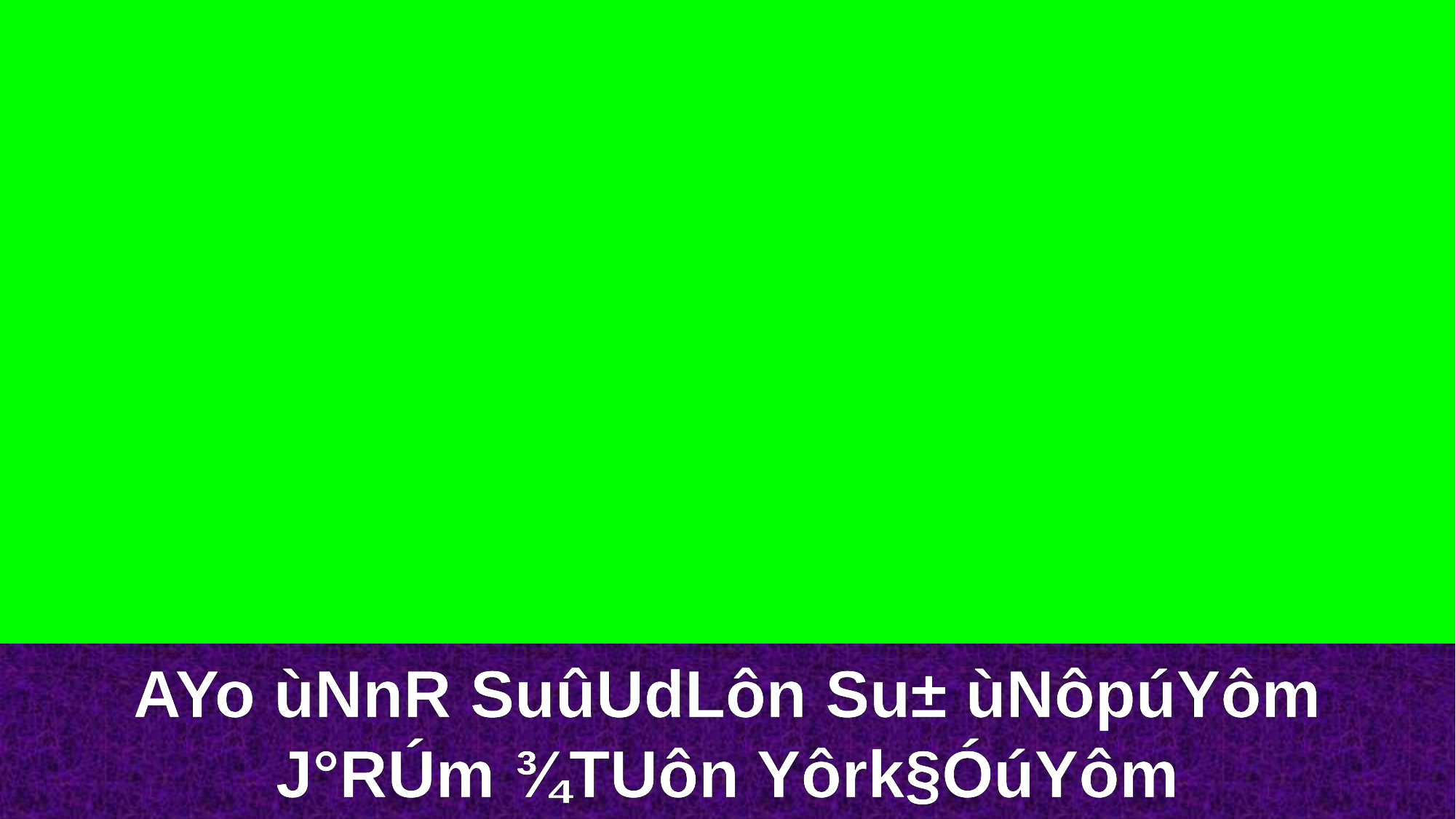

AYo ùNnR SuûUdLôn Su± ùNôpúYôm
J°RÚm ¾TUôn Yôrk§ÓúYôm